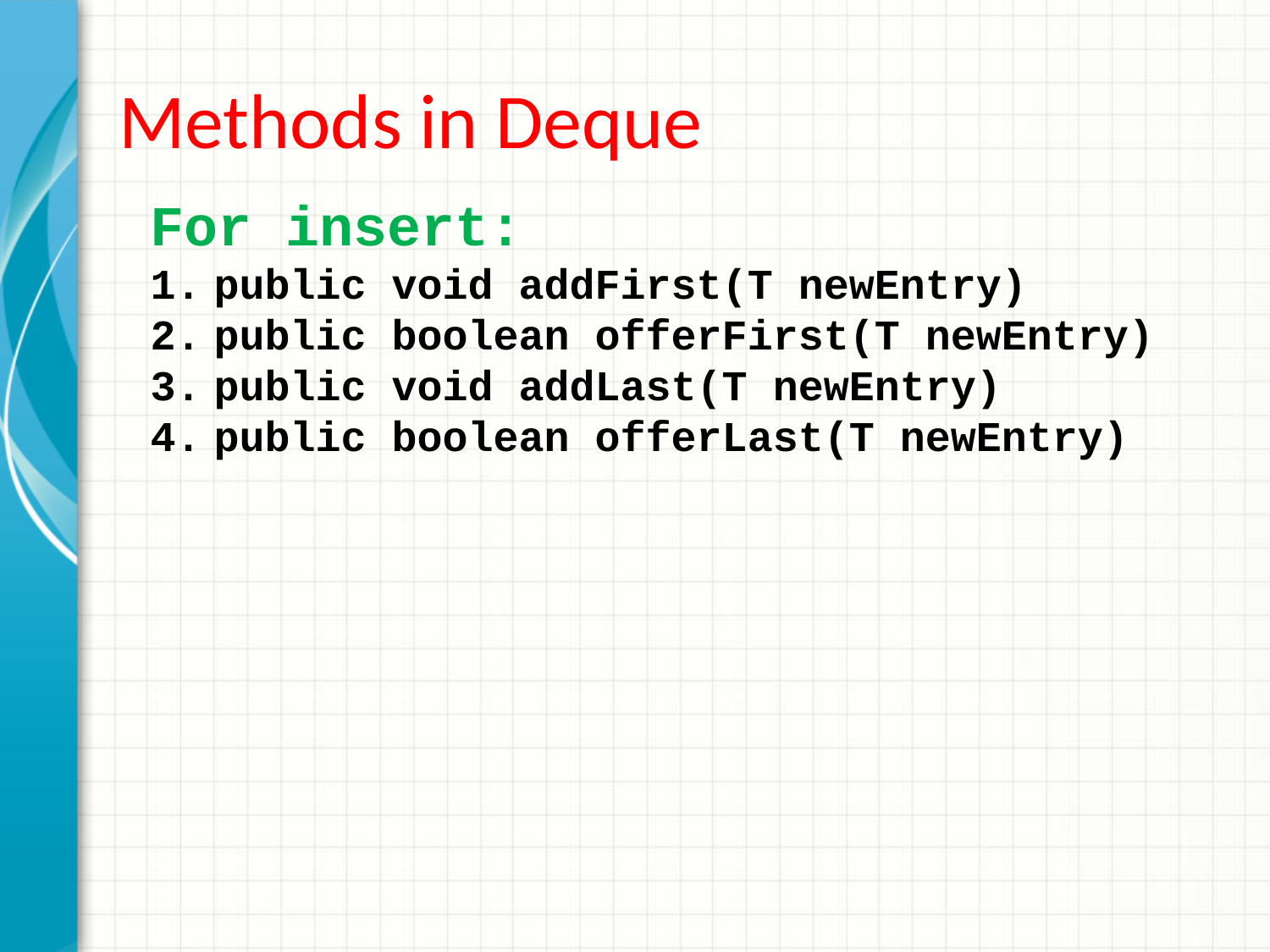

# Methods in Deque
For insert:
public void addFirst(T newEntry)
public boolean offerFirst(T newEntry)
public void addLast(T newEntry)
public boolean offerLast(T newEntry)